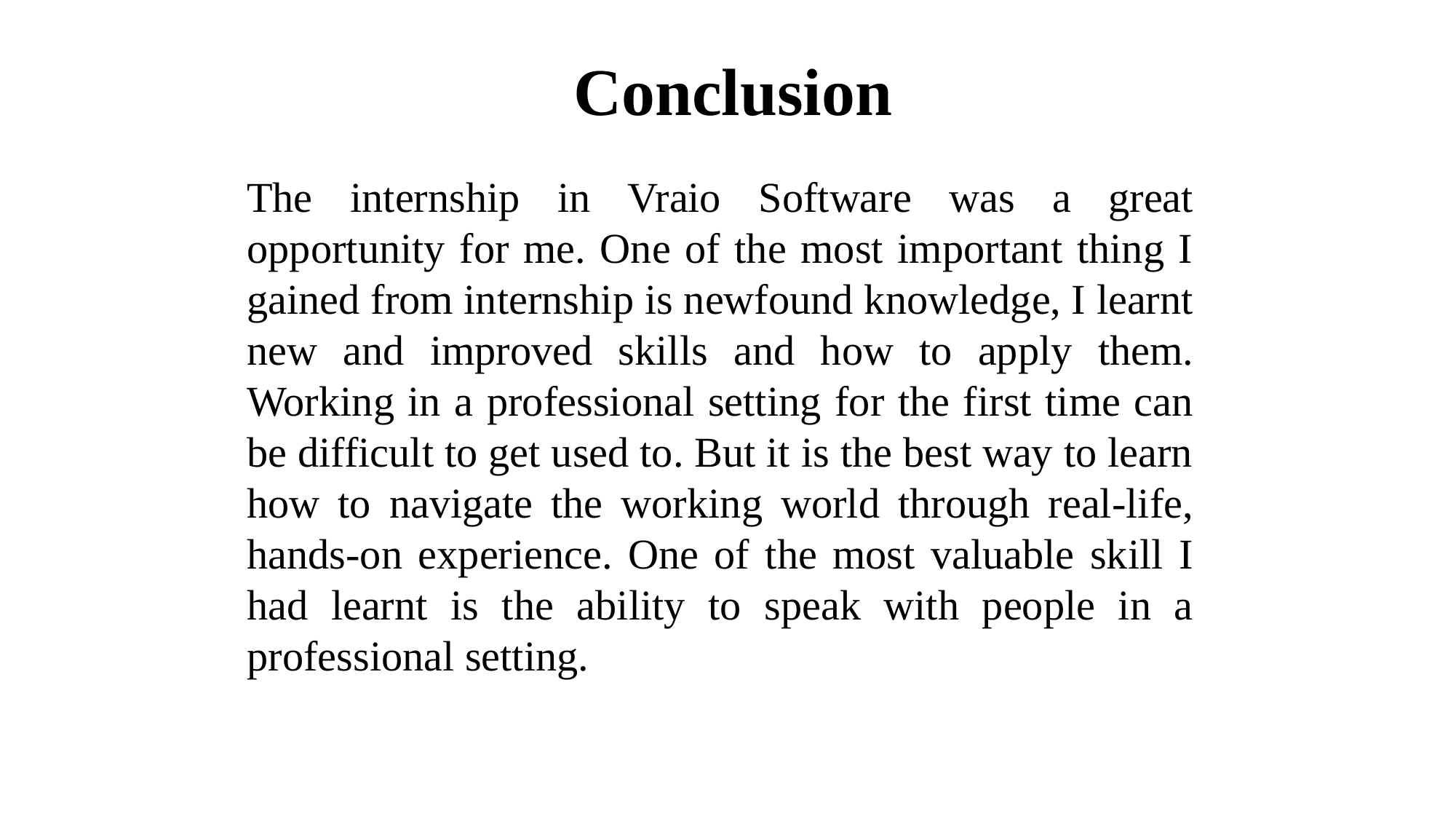

# Conclusion
The internship in Vraio Software was a great opportunity for me. One of the most important thing I gained from internship is newfound knowledge, I learnt new and improved skills and how to apply them. Working in a professional setting for the first time can be difficult to get used to. But it is the best way to learn how to navigate the working world through real-life, hands-on experience. One of the most valuable skill I had learnt is the ability to speak with people in a professional setting.